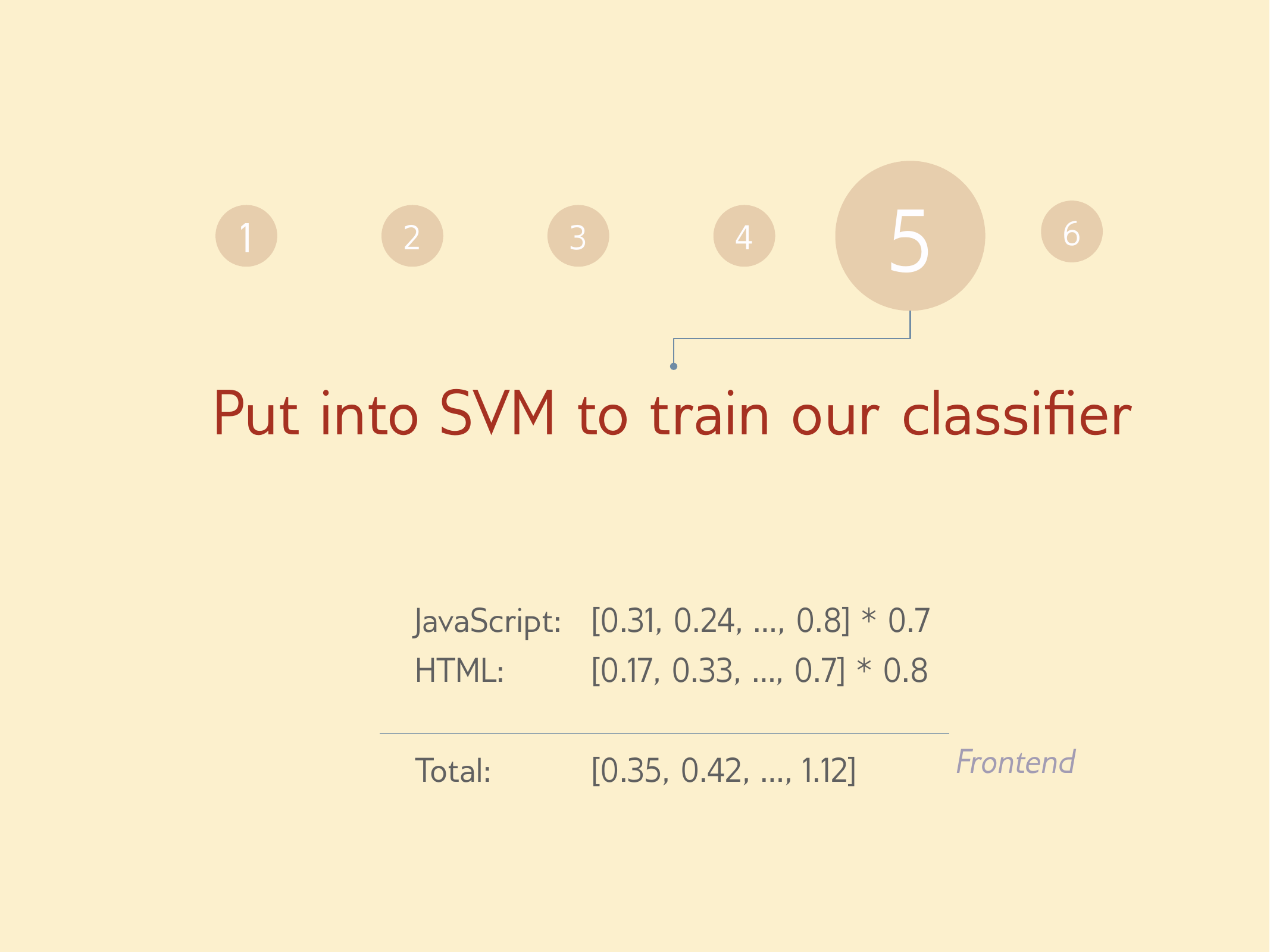

5
6
1
2
3
4
Put into SVM to train our classifier
JavaScript:
HTML:

Total:
[0.31, 0.24, …, 0.8] * 0.7
[0.17, 0.33, …, 0.7] * 0.8

[0.35, 0.42, …, 1.12]

Frontend